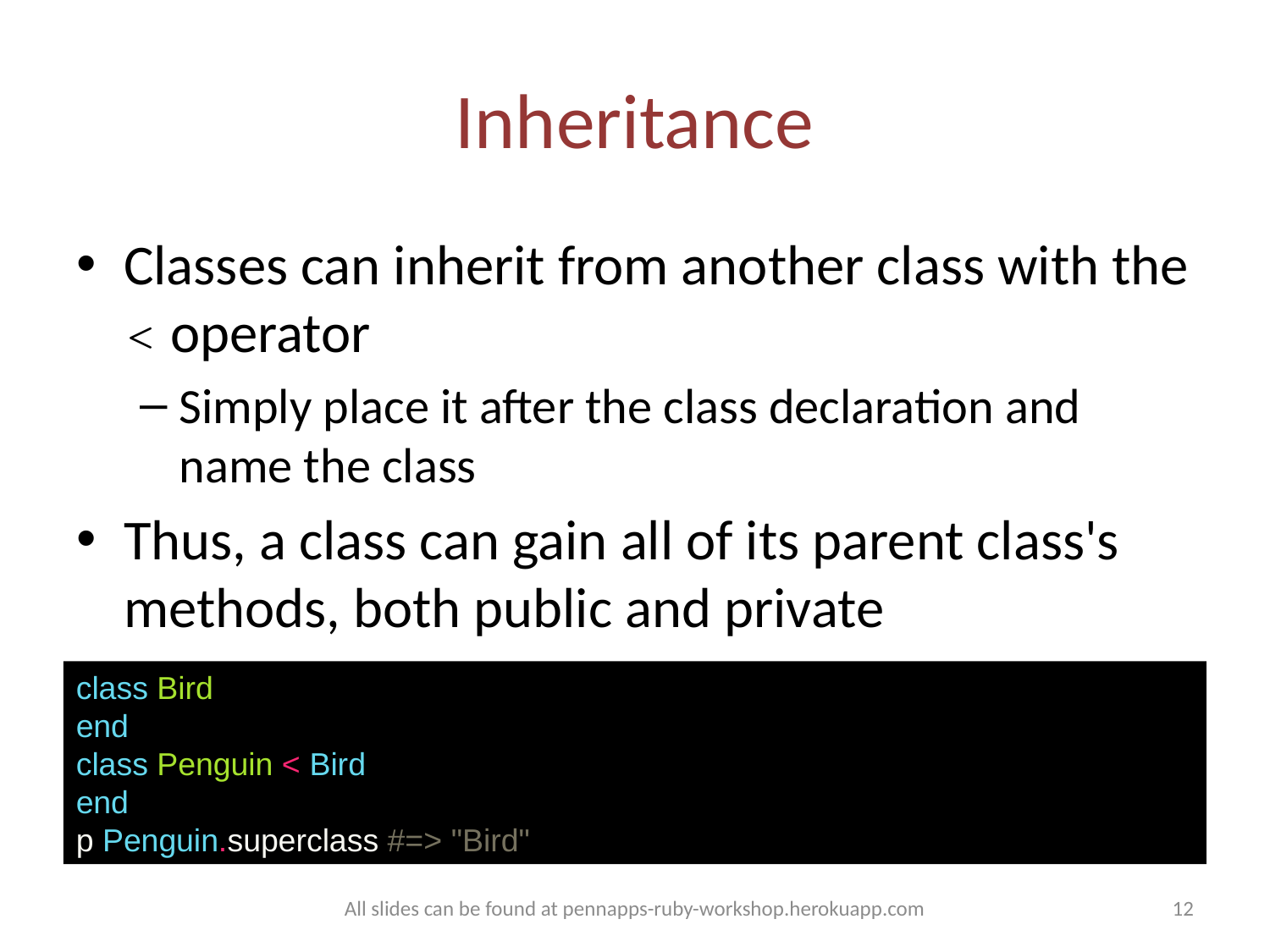

# Inheritance
Classes can inherit from another class with the < operator
Simply place it after the class declaration and name the class
Thus, a class can gain all of its parent class's methods, both public and private
class Bird
end
class Penguin < Bird
end
p Penguin.superclass #=> "Bird"
All slides can be found at pennapps-ruby-workshop.herokuapp.com
12